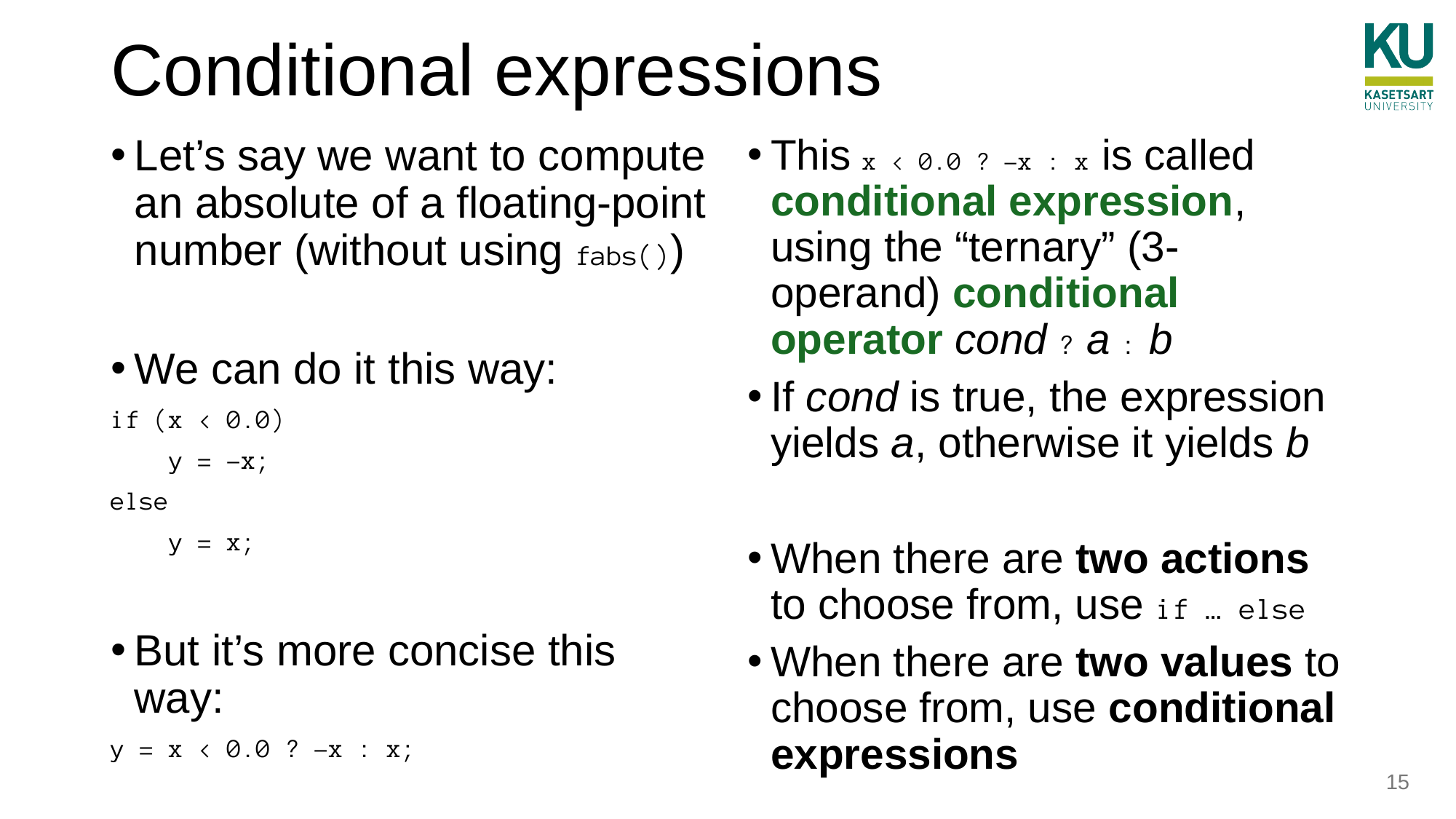

# Conditional expressions
Let’s say we want to compute an absolute of a floating-point number (without using fabs())

We can do it this way:
if (x < 0.0)
    y = -x;
else
    y = x;

But it’s more concise this way:
y = x < 0.0 ? -x : x;
This x < 0.0 ? -x : x is called conditional expression, using the “ternary” (3-operand) conditional operator cond ? a : b
If cond is true, the expression yields a, otherwise it yields b

When there are two actions to choose from, use if … else
When there are two values to choose from, use conditional expressions
15